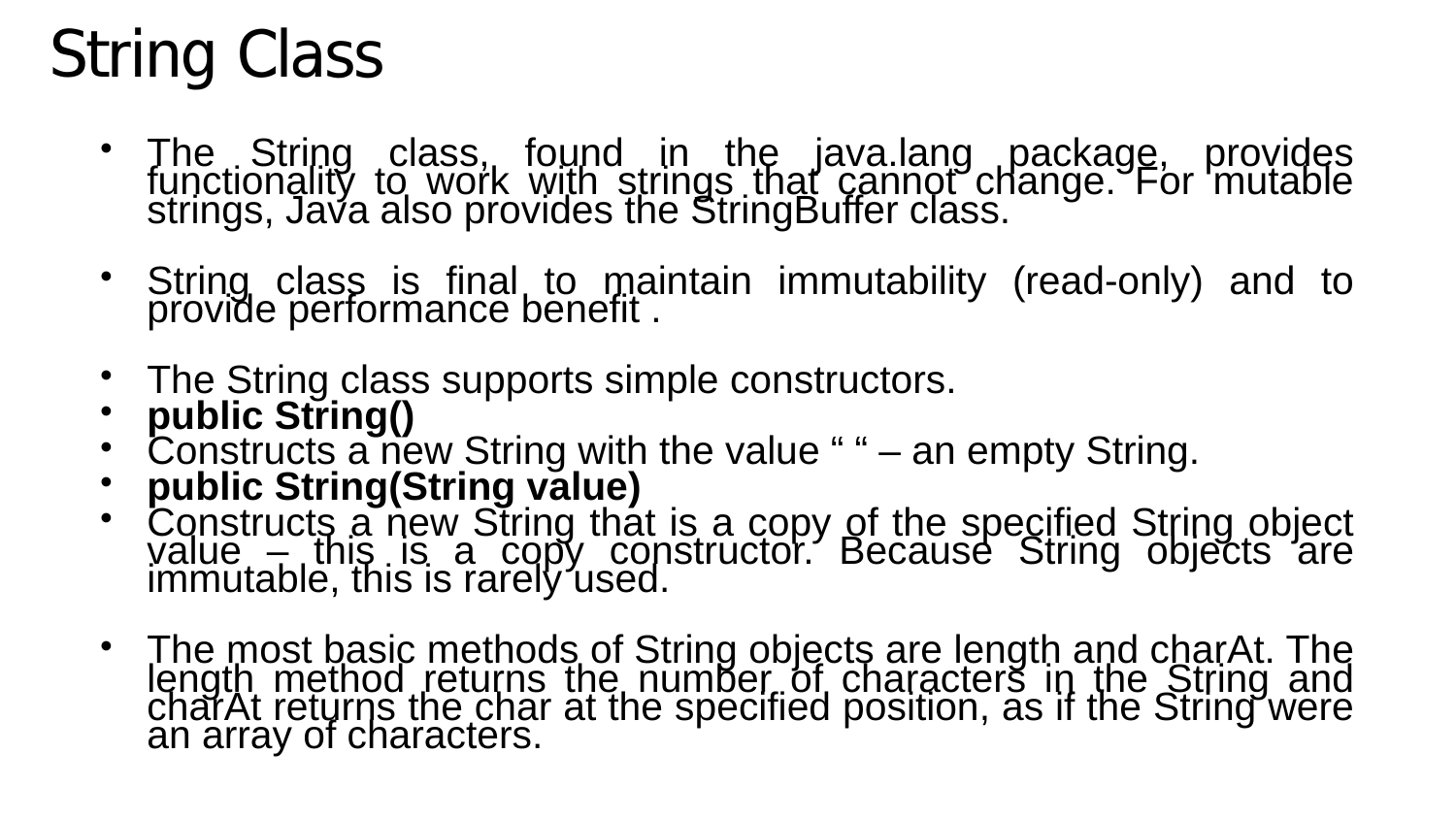

# String Class
The String class, found in the java.lang package, provides functionality to work with strings that cannot change. For mutable strings, Java also provides the StringBuffer class.

String class is final to maintain immutability (read-only) and to provide performance benefit .

The String class supports simple constructors.
public String()
	Constructs a new String with the value “ “ – an empty String.
public String(String value)
	Constructs a new String that is a copy of the specified String object value – this is a copy constructor. Because String objects are immutable, this is rarely used.

The most basic methods of String objects are length and charAt. The length method returns the number of characters in the String and charAt returns the char at the specified position, as if the String were an array of characters.